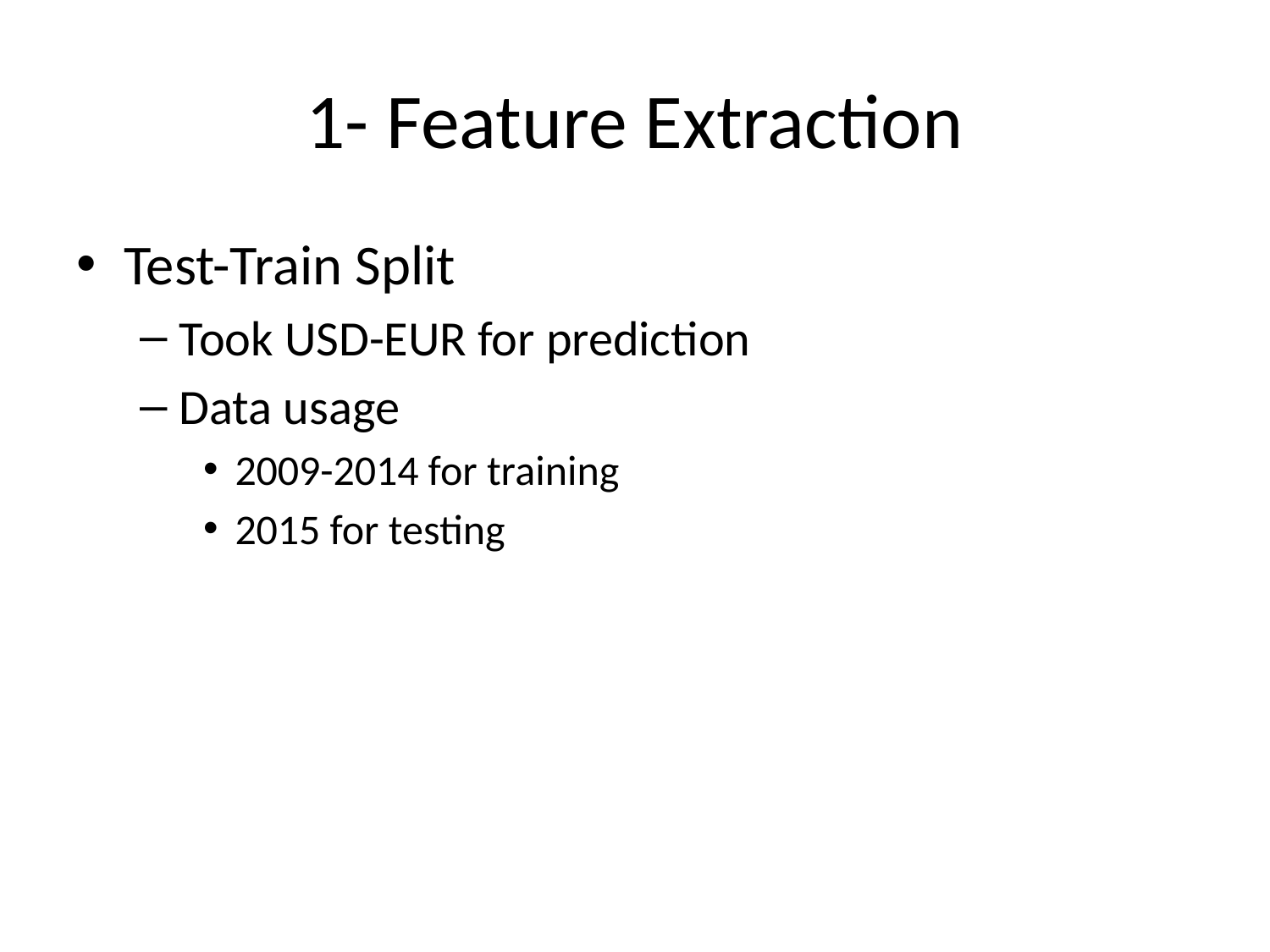

# 1- Feature Extraction
Test-Train Split
Took USD-EUR for prediction
Data usage
2009-2014 for training
2015 for testing